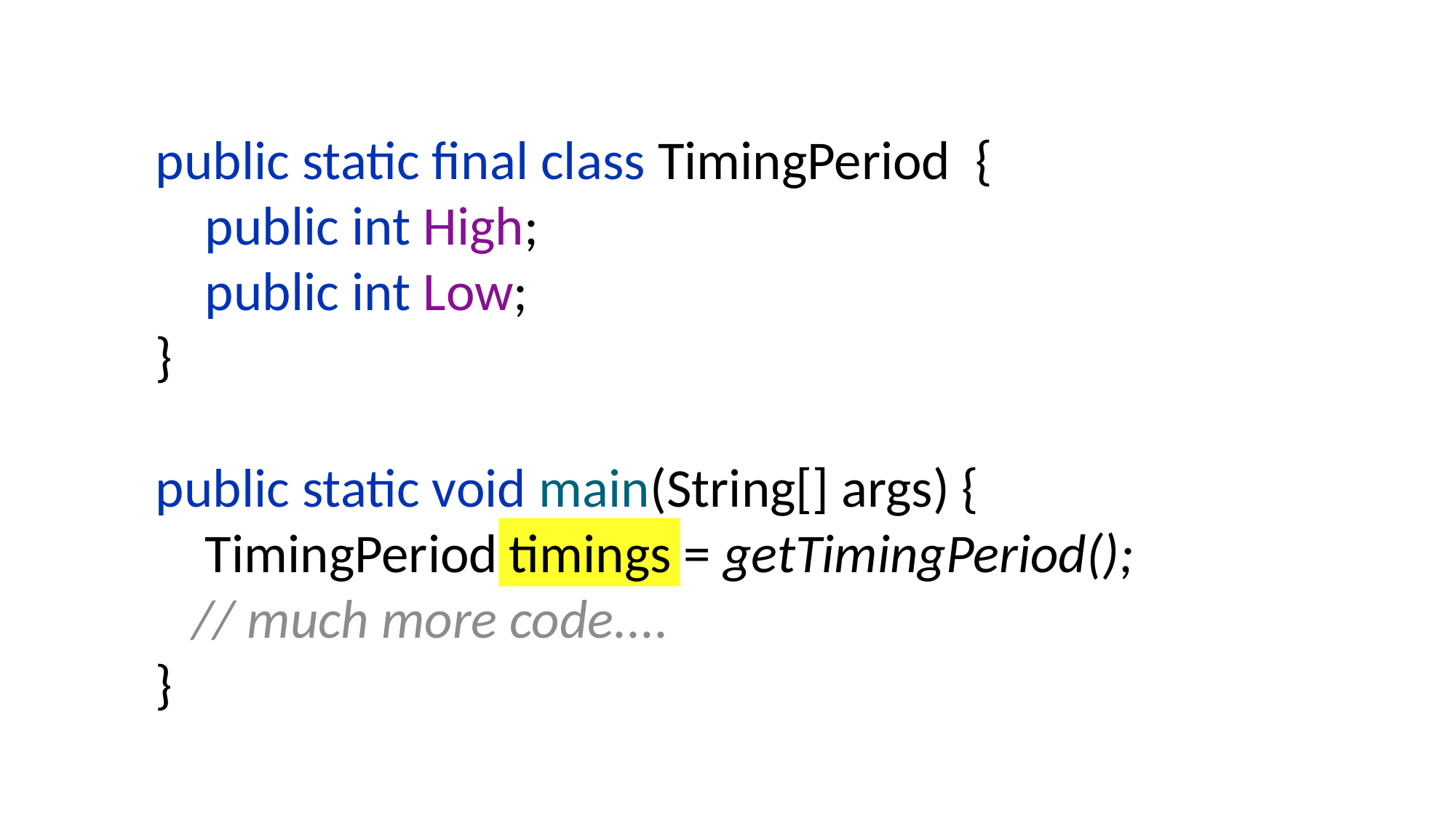

public static final class TimingPeriod  {
    public int High;
    public int Low;
}
public static void main(String[] args) {
    TimingPeriod
   // much more code....
}
timings = getTimingPeriod();